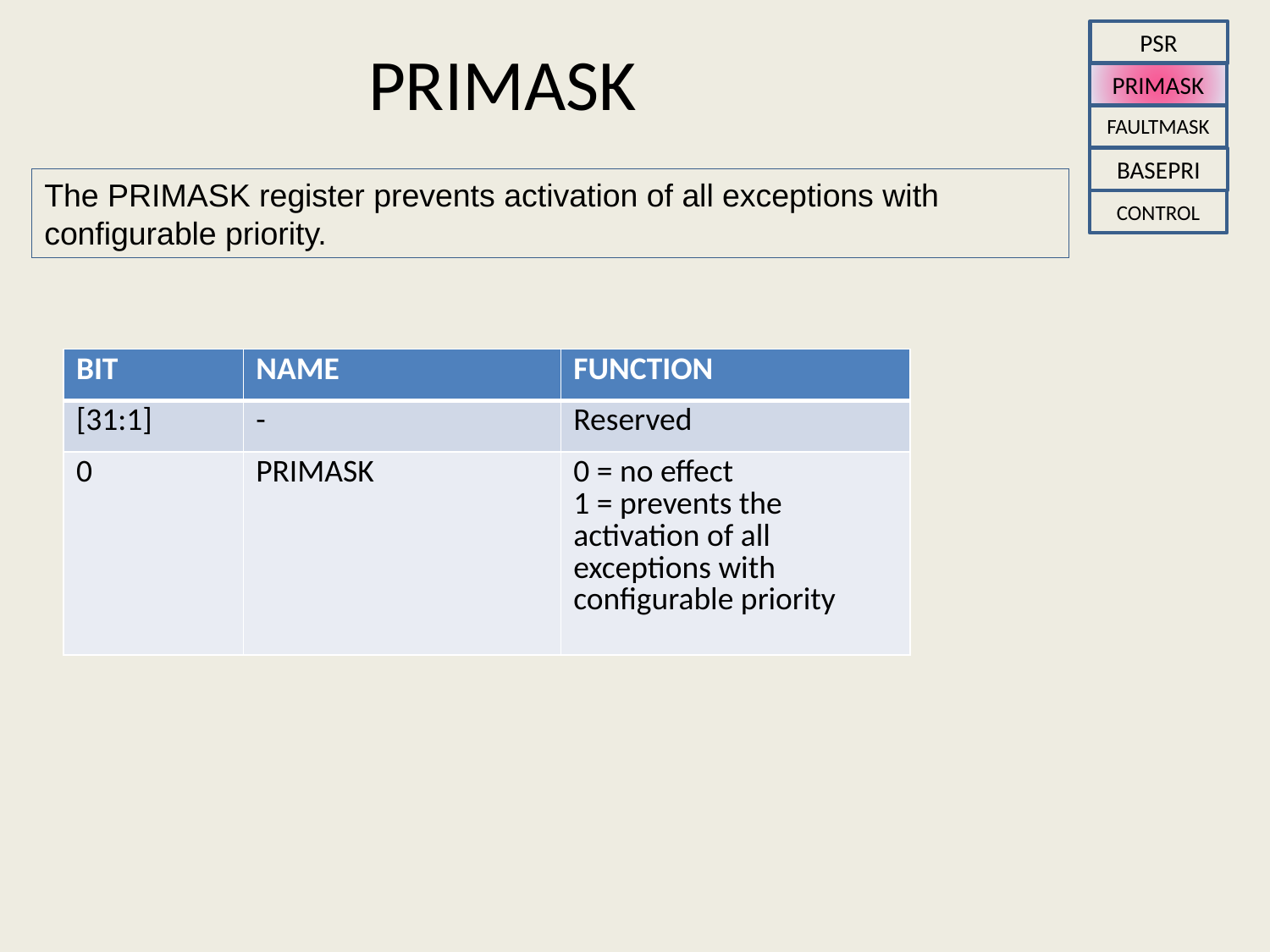

PSR
# PRIMASK
PRIMASK
FAULTMASK
BASEPRI
The PRIMASK register prevents activation of all exceptions with configurable priority.
CONTROL
| BIT | NAME | FUNCTION |
| --- | --- | --- |
| [31:1] | - | Reserved |
| 0 | PRIMASK | 0 = no effect 1 = prevents the activation of all exceptions with configurable priority |